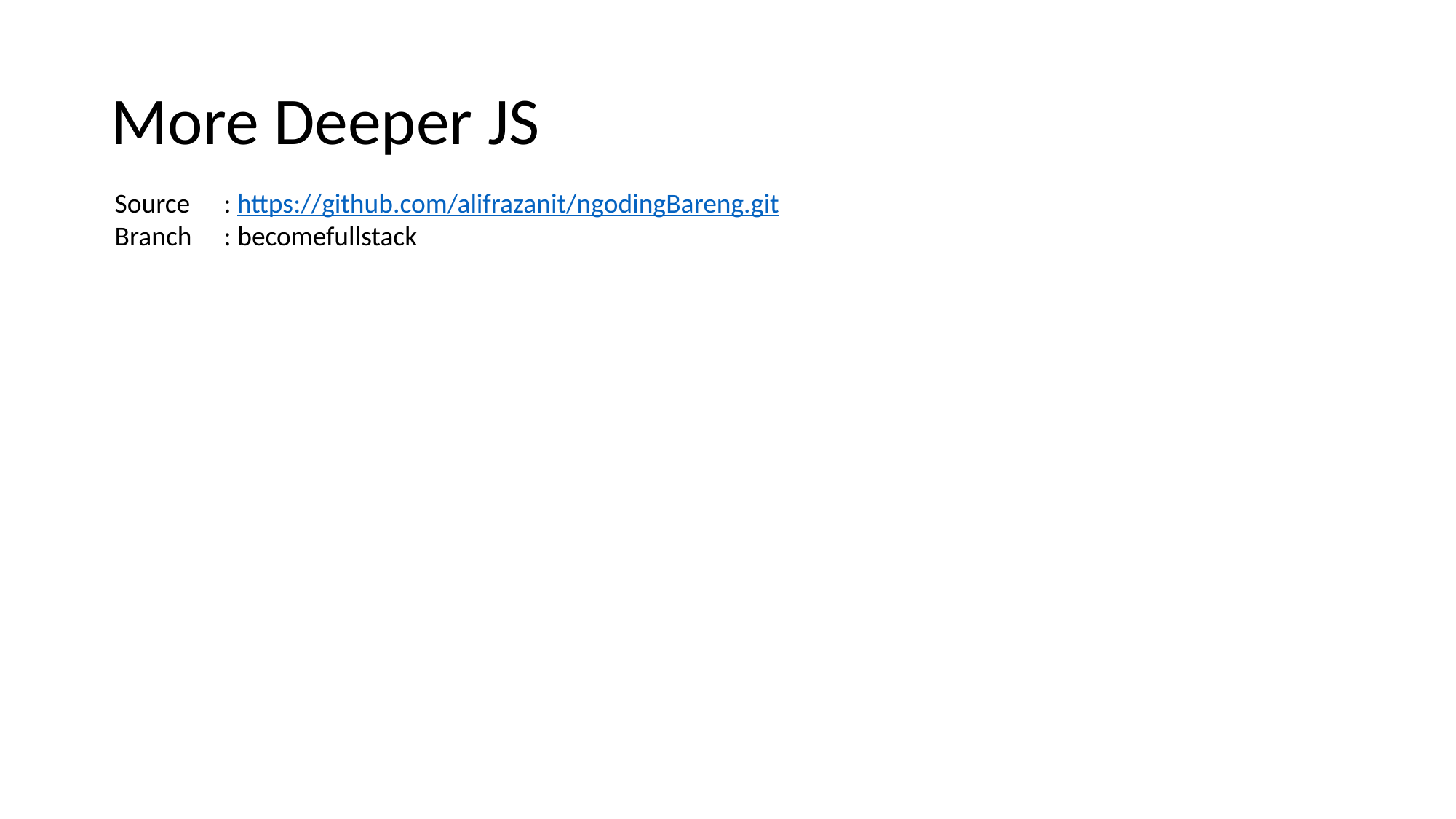

# More Deeper JS
Source	: https://github.com/alifrazanit/ngodingBareng.git
Branch	: becomefullstack